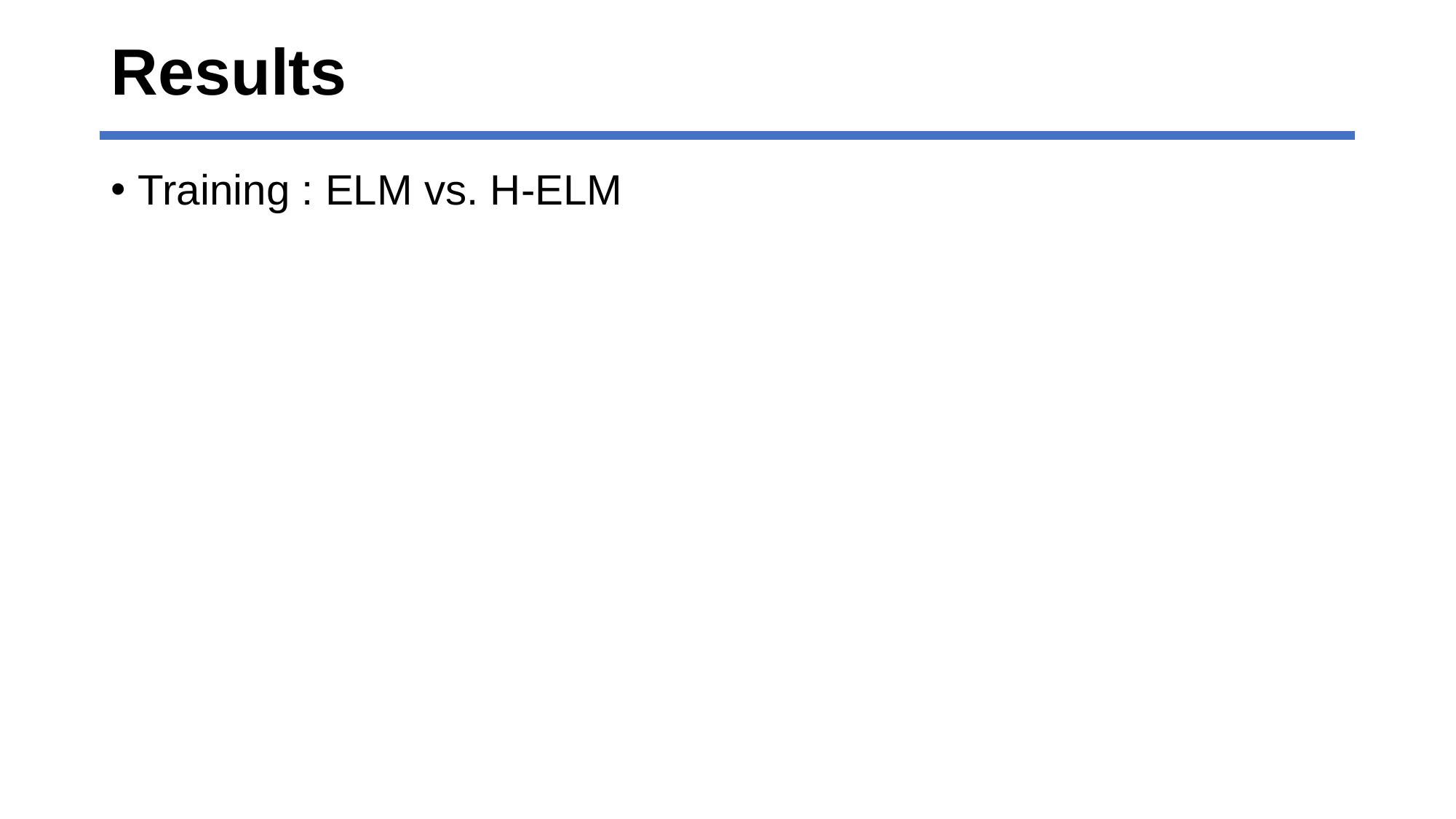

# Results
Training : ELM vs. H-ELM